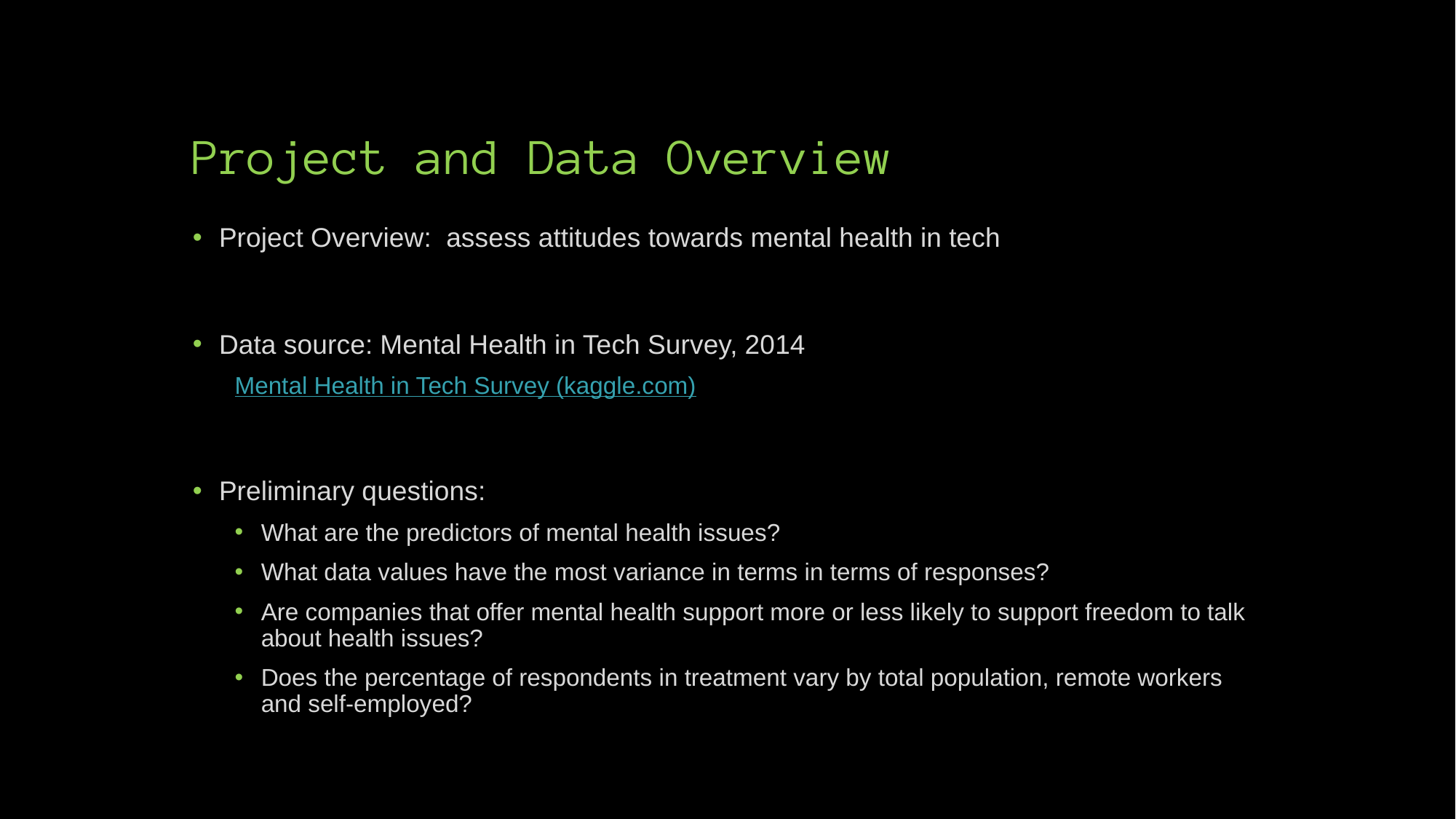

# Project and Data Overview
Project Overview:  assess attitudes towards mental health in tech

Data source: Mental Health in Tech Survey, 2014
Mental Health in Tech Survey (kaggle.com)

Preliminary questions:
What are the predictors of mental health issues?
What data values have the most variance in terms in terms of responses?
Are companies that offer mental health support more or less likely to support freedom to talk about health issues?
Does the percentage of respondents in treatment vary by total population, remote workers and self-employed?